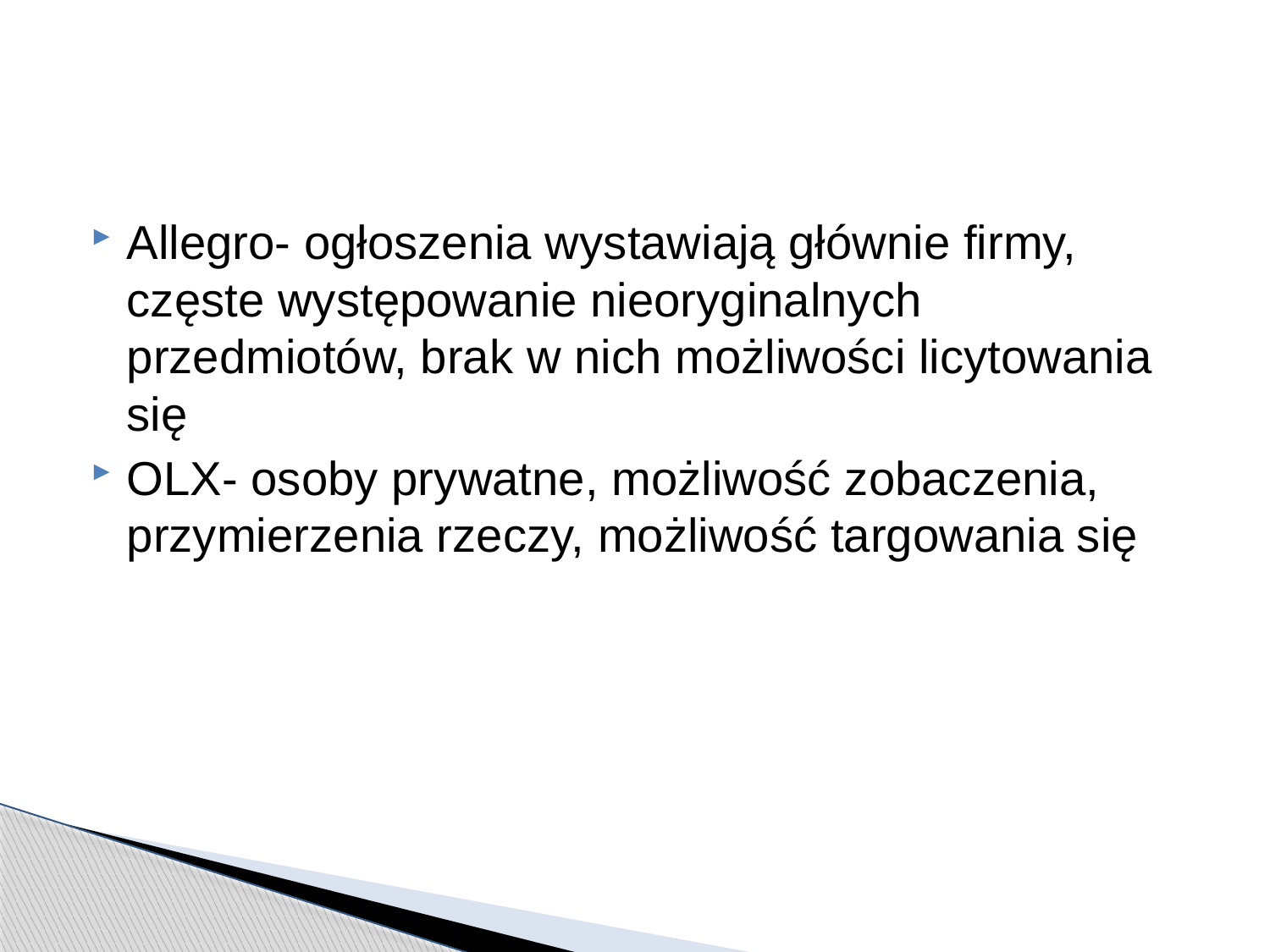

#
Allegro- ogłoszenia wystawiają głównie firmy, częste występowanie nieoryginalnych przedmiotów, brak w nich możliwości licytowania się
OLX- osoby prywatne, możliwość zobaczenia, przymierzenia rzeczy, możliwość targowania się